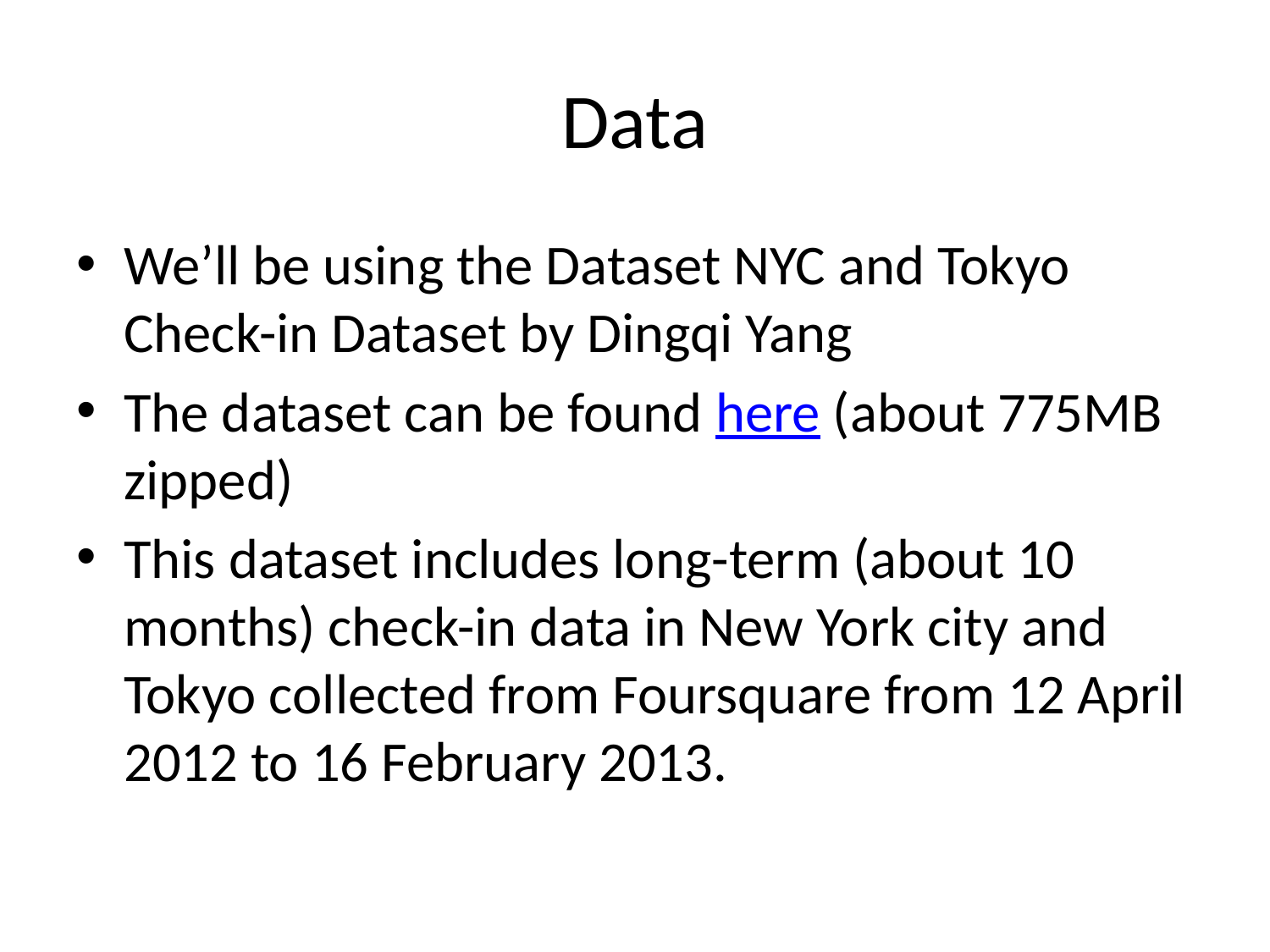

# Data
We’ll be using the Dataset NYC and Tokyo Check-in Dataset by Dingqi Yang
The dataset can be found here (about 775MB zipped)
This dataset includes long-term (about 10 months) check-in data in New York city and Tokyo collected from Foursquare from 12 April 2012 to 16 February 2013.